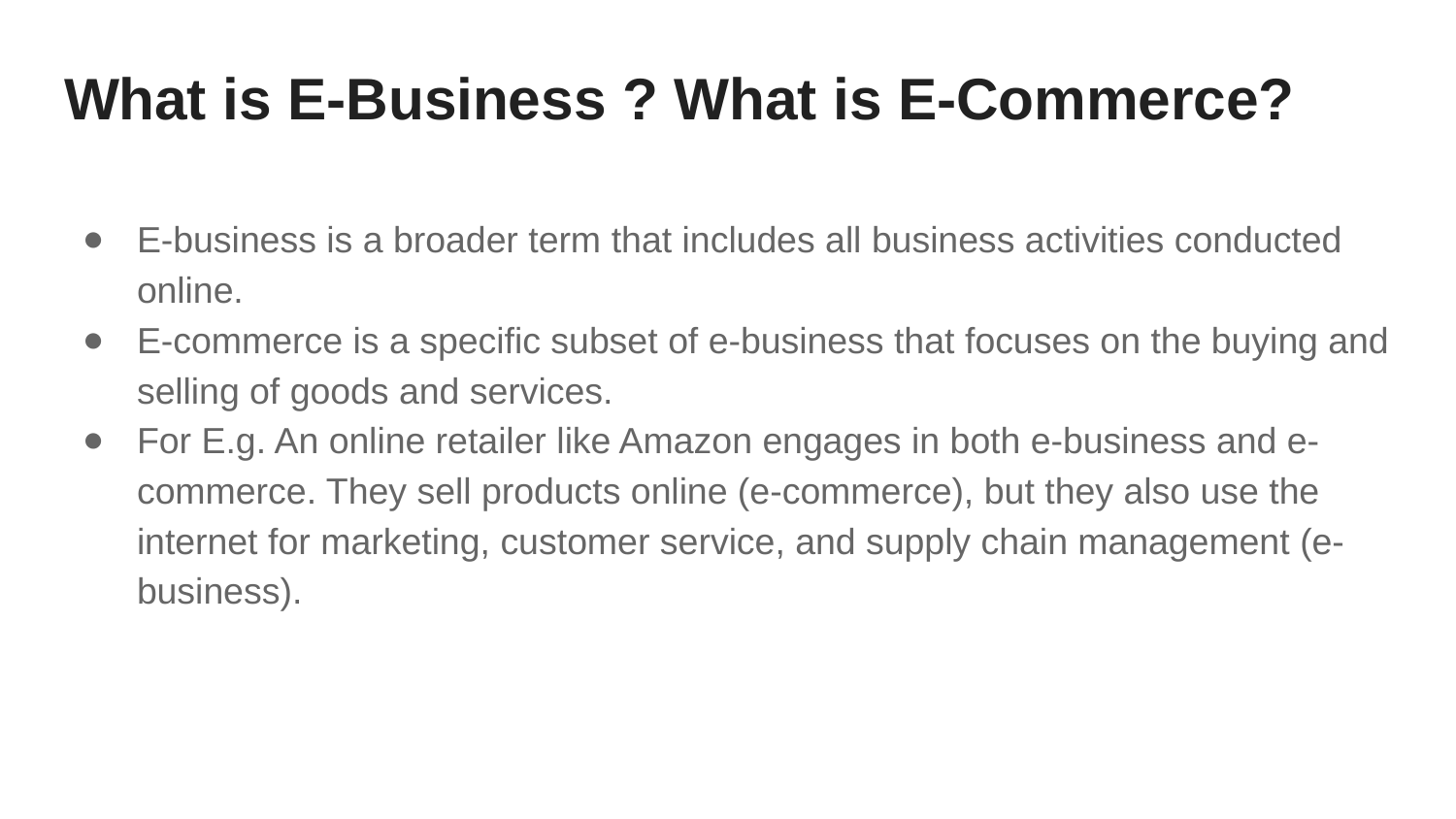

# What is E-Business ? What is E-Commerce?
E-business is a broader term that includes all business activities conducted online.
E-commerce is a specific subset of e-business that focuses on the buying and selling of goods and services.
For E.g. An online retailer like Amazon engages in both e-business and e-commerce. They sell products online (e-commerce), but they also use the internet for marketing, customer service, and supply chain management (e-business).